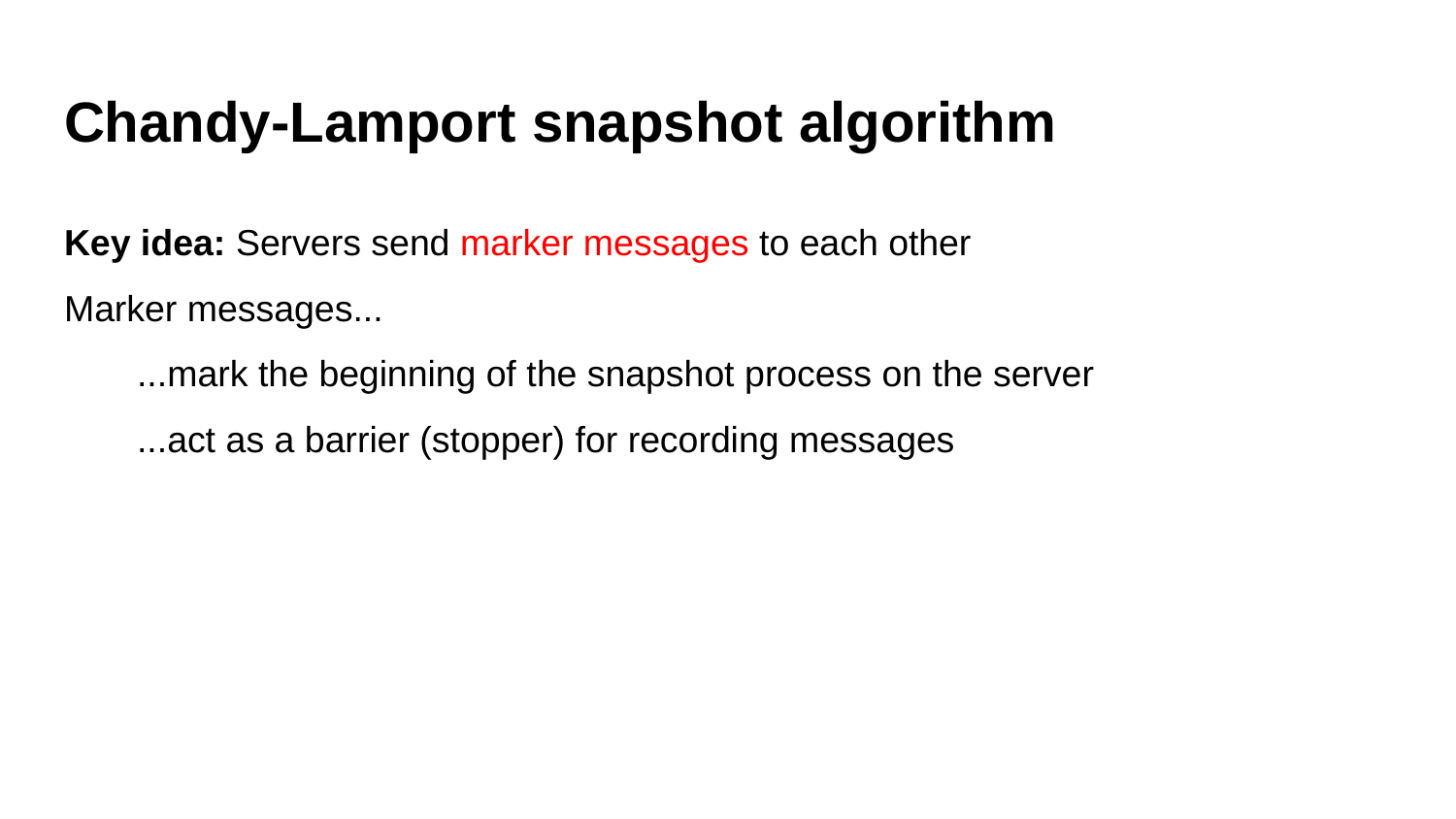

# Chandy-Lamport snapshot algorithm
Key idea: Servers send marker messages to each other
Marker messages...
...mark the beginning of the snapshot process on the server
...act as a barrier (stopper) for recording messages